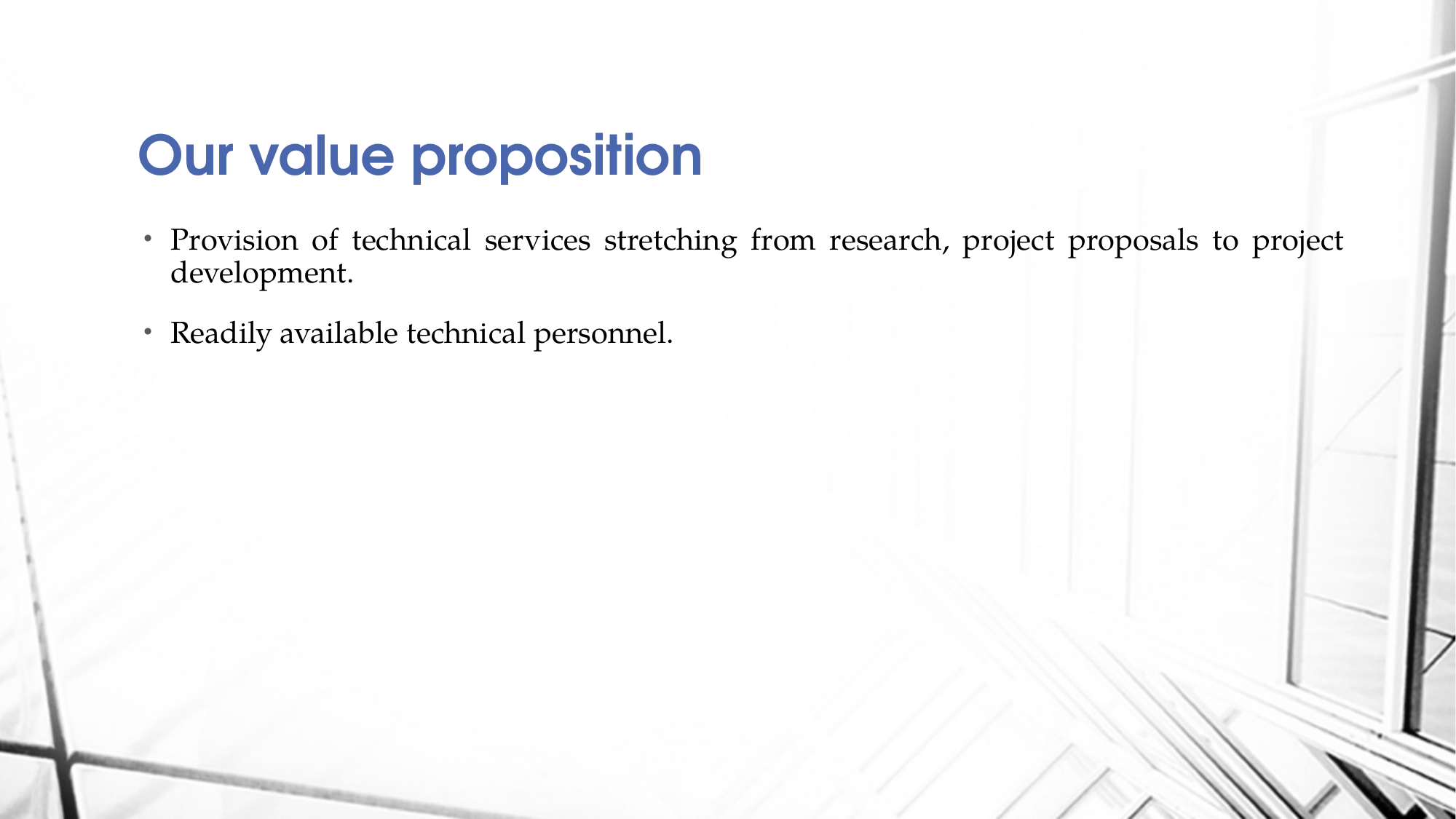

# Our value proposition
Provision of technical services stretching from research, project proposals to project development.
Readily available technical personnel.